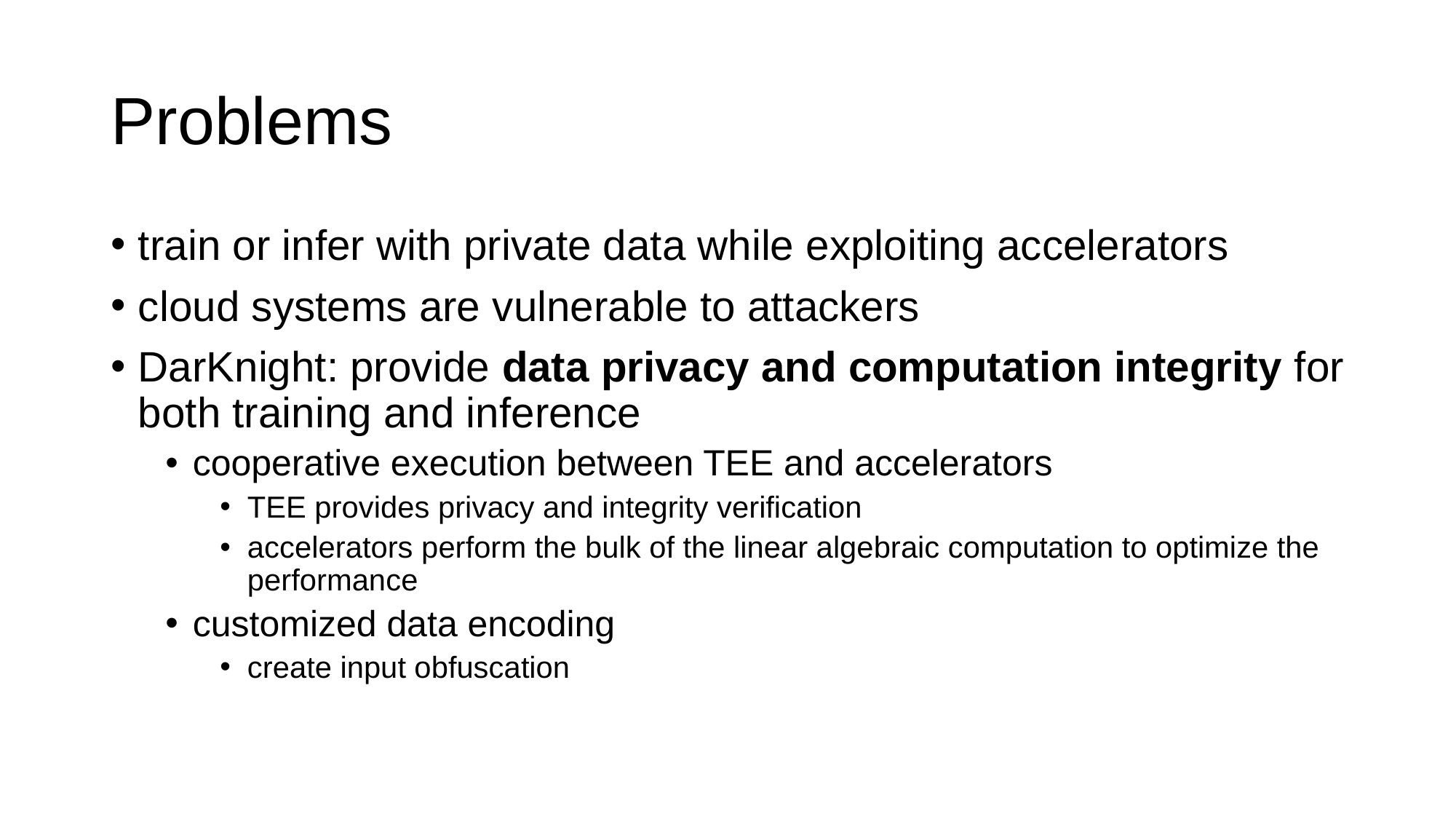

# Problems
train or infer with private data while exploiting accelerators
cloud systems are vulnerable to attackers
DarKnight: provide data privacy and computation integrity for both training and inference
cooperative execution between TEE and accelerators
TEE provides privacy and integrity verification
accelerators perform the bulk of the linear algebraic computation to optimize the performance
customized data encoding
create input obfuscation